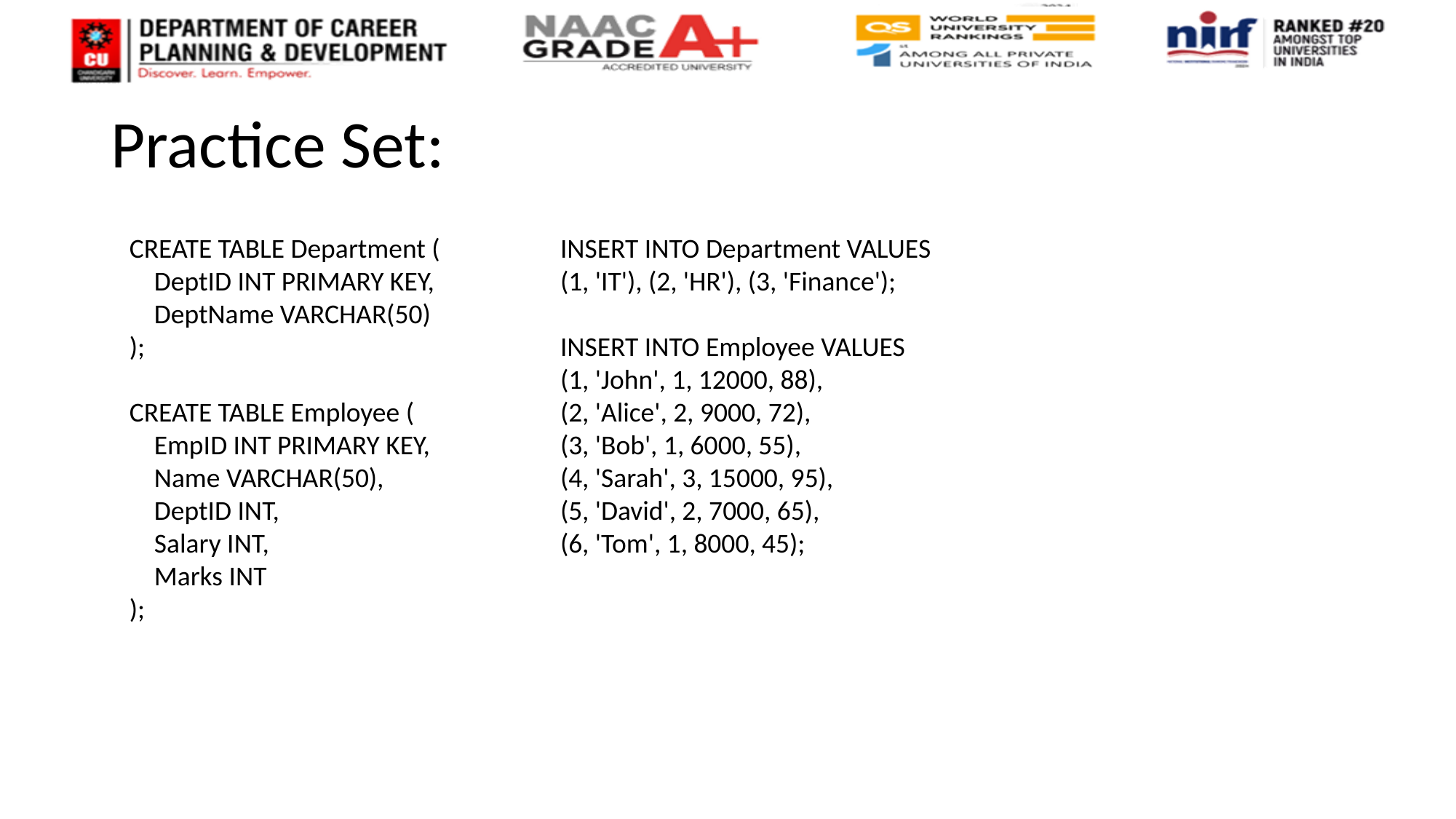

# Practice Set:
CREATE TABLE Department (
    DeptID INT PRIMARY KEY,
    DeptName VARCHAR(50)
);

CREATE TABLE Employee (
    EmpID INT PRIMARY KEY,
    Name VARCHAR(50),
    DeptID INT,
    Salary INT,
    Marks INT
);
INSERT INTO Department VALUES
(1, 'IT'), (2, 'HR'), (3, 'Finance');

INSERT INTO Employee VALUES
(1, 'John', 1, 12000, 88),
(2, 'Alice', 2, 9000, 72),
(3, 'Bob', 1, 6000, 55),
(4, 'Sarah', 3, 15000, 95),
(5, 'David', 2, 7000, 65),
(6, 'Tom', 1, 8000, 45);